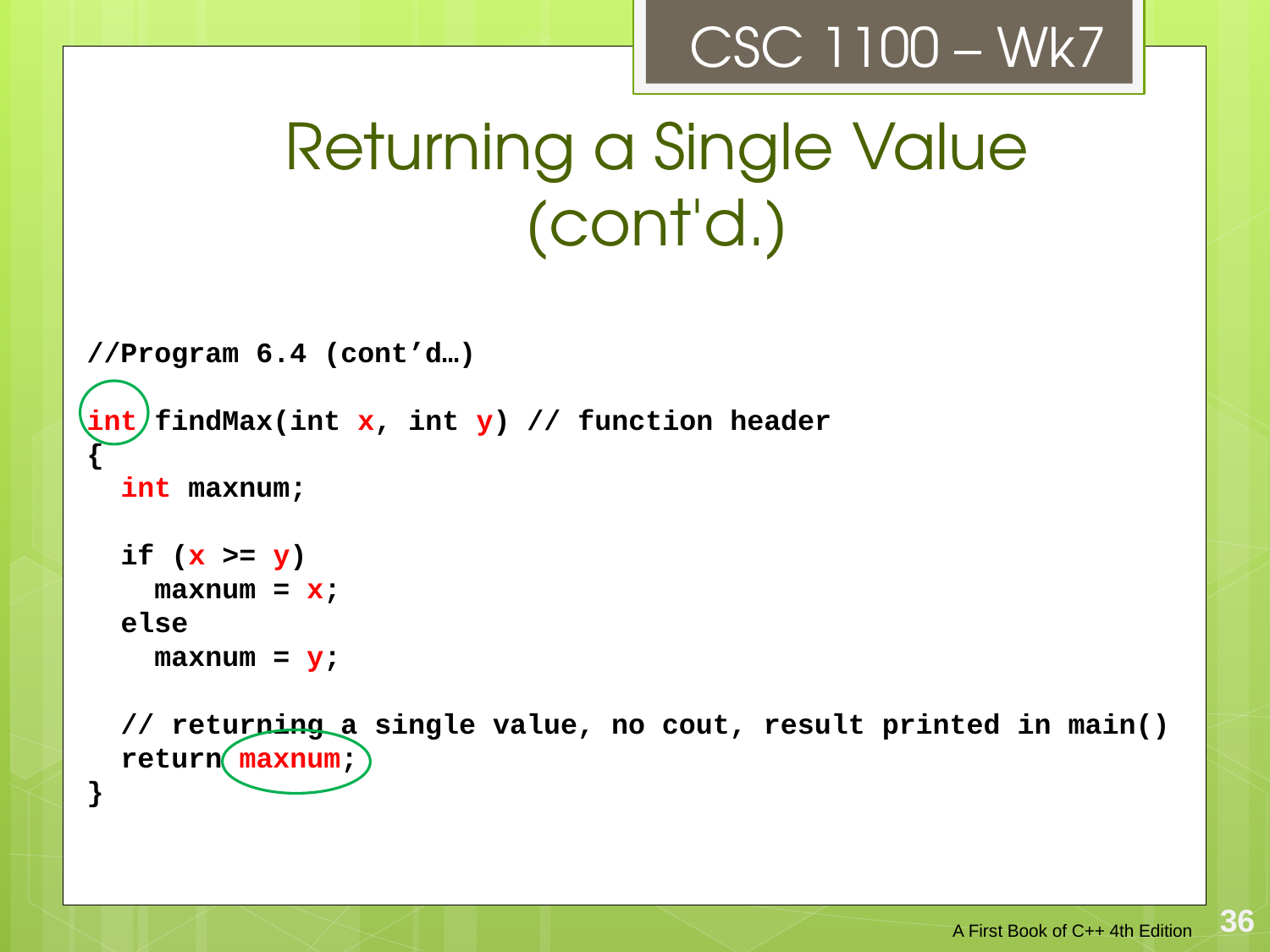

CSC 1100 – Wk7
# Returning a Single Value (cont'd.)
//Program 6.4 (cont’d…)

int findMax(int x, int y) // function header
{
  int maxnum;

  if (x >= y)
    maxnum = x;
  else
    maxnum = y;

  // returning a single value, no cout, result printed in main()
  return maxnum;
}

36
A First Book of C++ 4th Edition